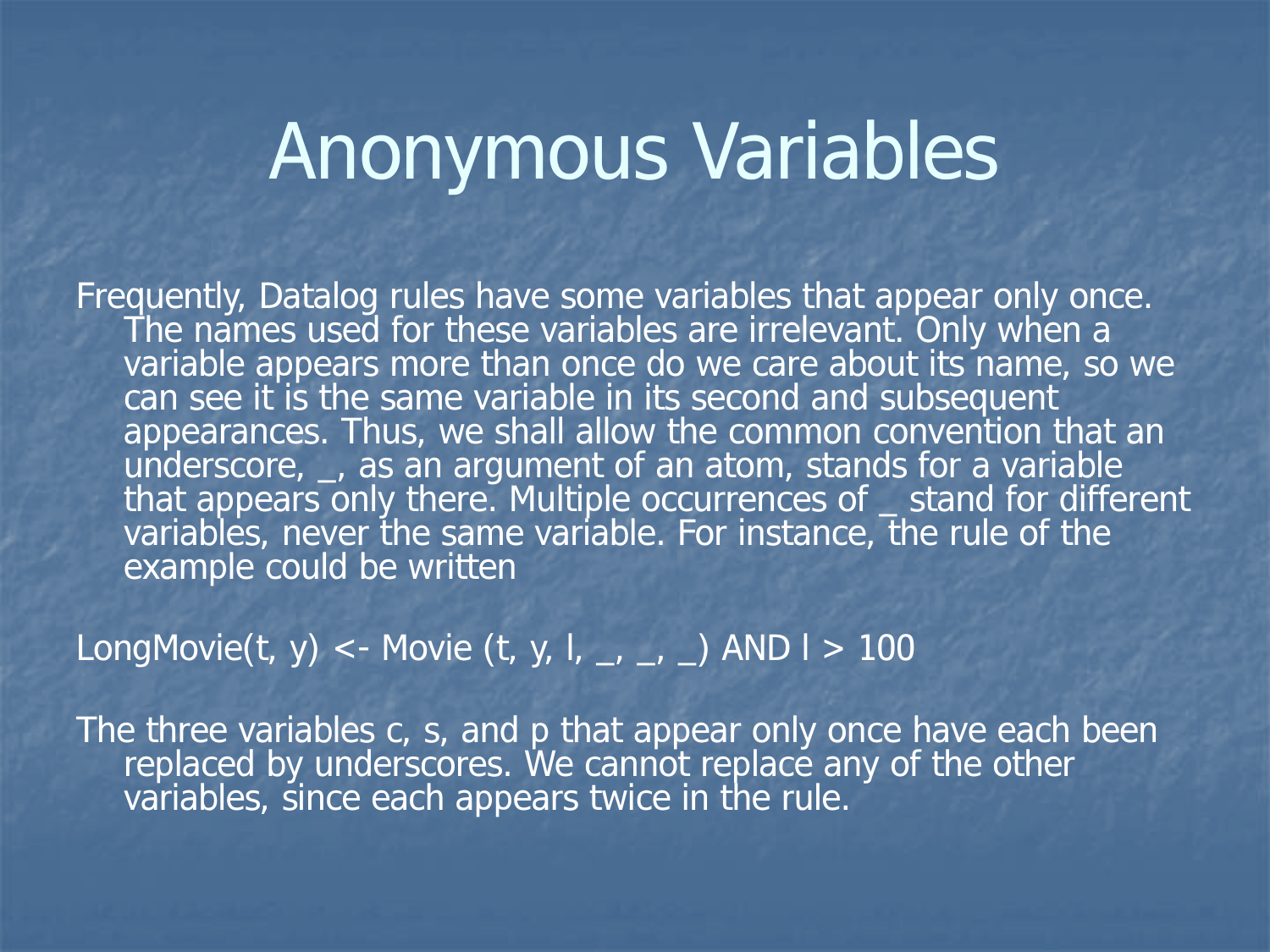

# Anonymous Variables
Frequently, Datalog rules have some variables that appear only once. The names used for these variables are irrelevant. Only when a variable appears more than once do we care about its name, so we can see it is the same variable in its second and subsequent appearances. Thus, we shall allow the common convention that an underscore, _, as an argument of an atom, stands for a variable that appears only there. Multiple occurrences of _ stand for different variables, never the same variable. For instance, the rule of the example could be written

LongMovie(t, y) <- Movie (t, y, l, _, _, _) AND l > 100

The three variables c, s, and p that appear only once have each been replaced by underscores. We cannot replace any of the other variables, since each appears twice in the rule.